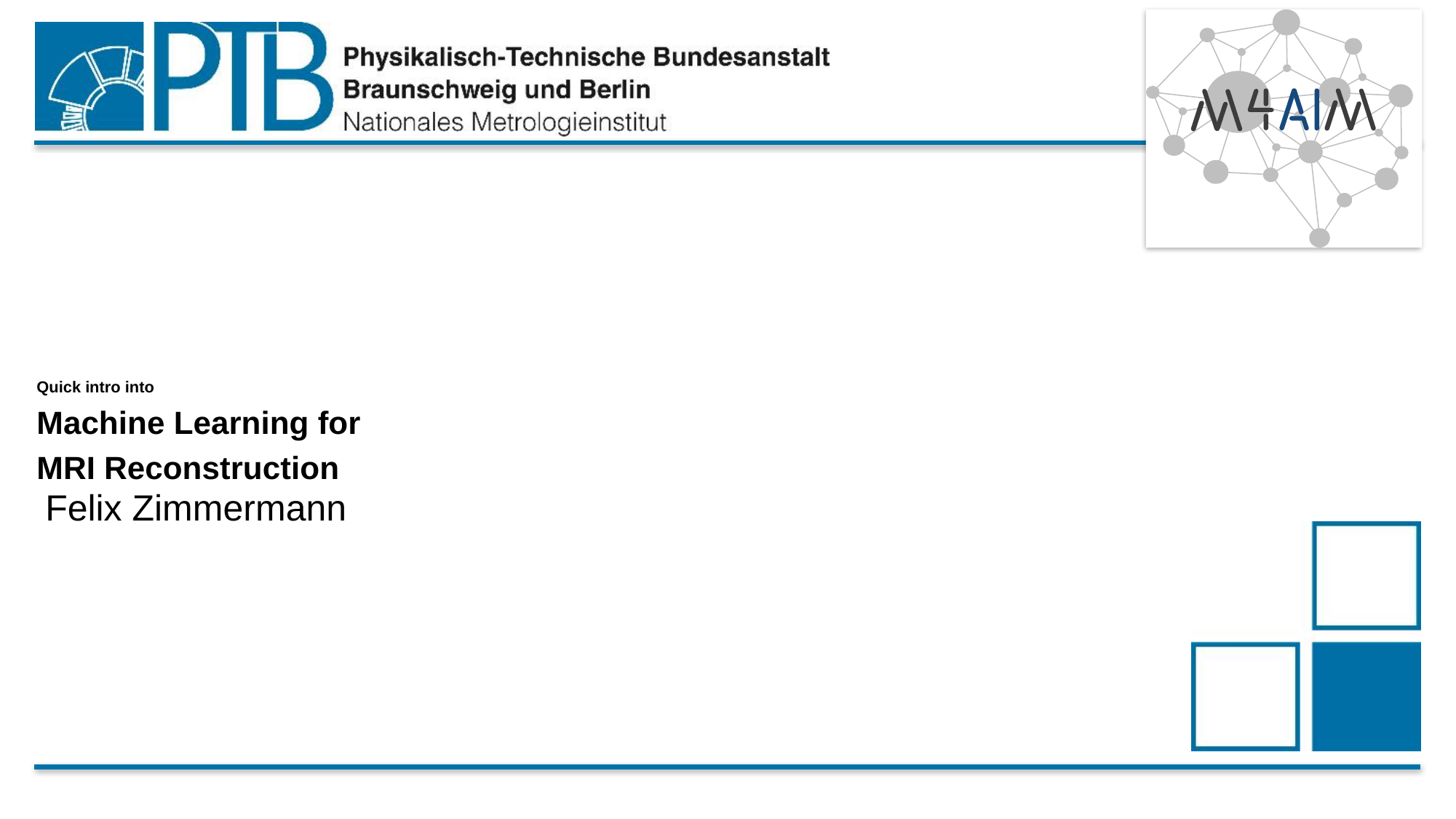

Quick intro into
Machine Learning for
MRI Reconstruction

### Chart

| Category |
|---|
Felix Zimmermann